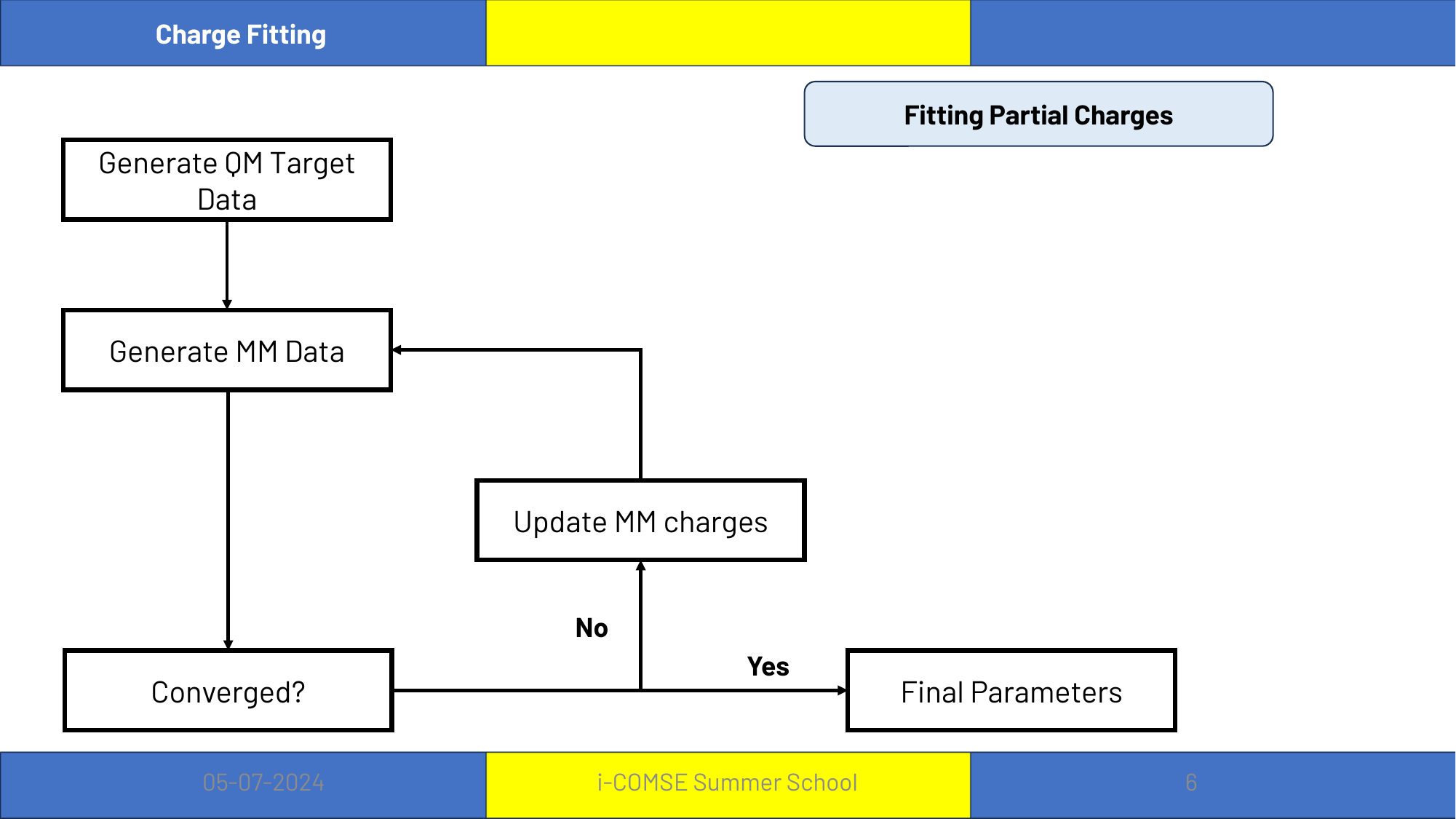

Charge Fitting
Fitting Partial Charges
Generate QM Target Data
Generate MM Data
Update MM charges
Final Parameters
Converged?
No
Yes
05-07-2024
i-COMSE Summer School
6